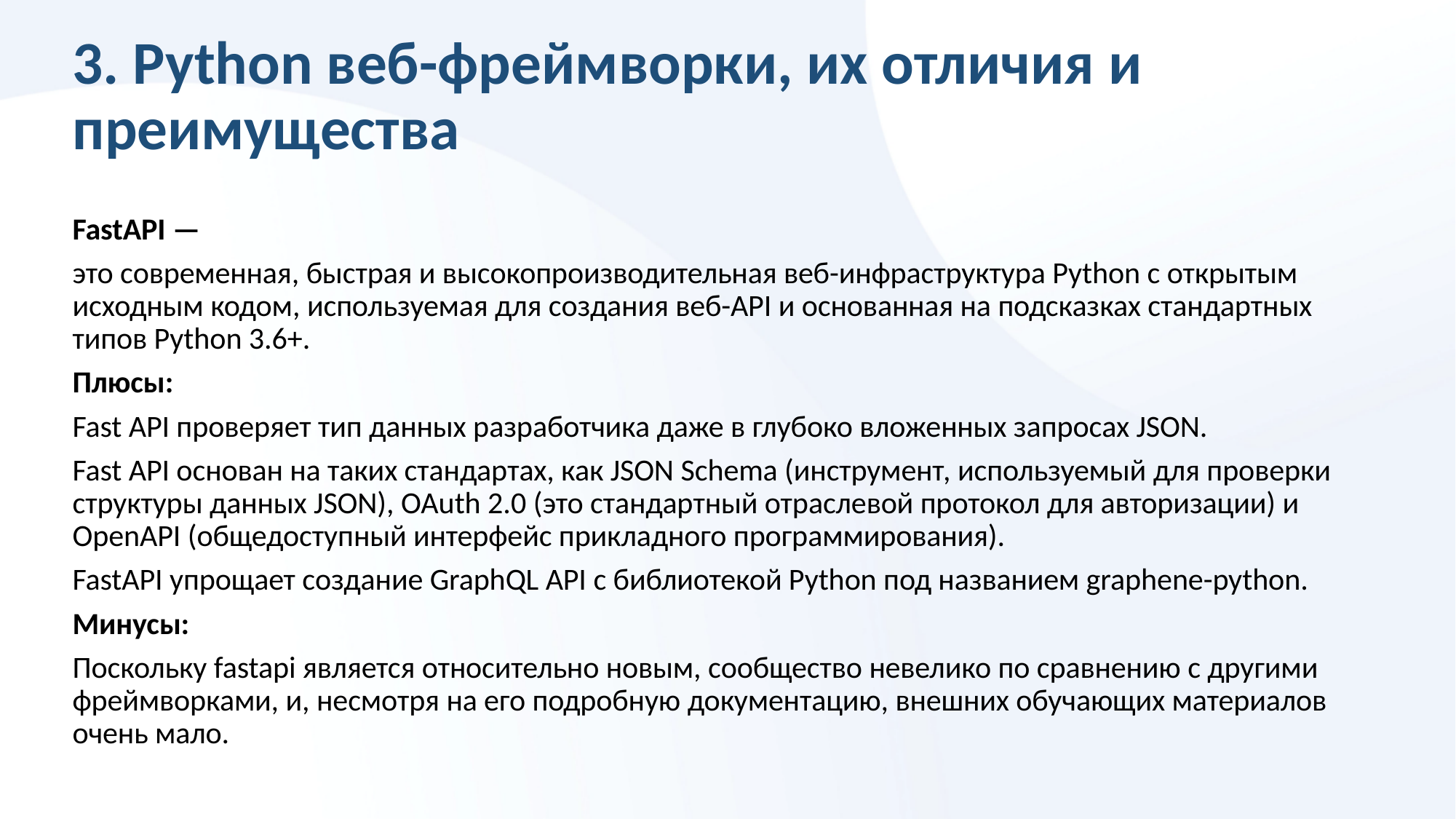

# 3. Python веб-фреймворки, их отличия и преимущества
FastAPI —
это современная, быстрая и высокопроизводительная веб-инфраструктура Python с открытым исходным кодом, используемая для создания веб-API и основанная на подсказках стандартных типов Python 3.6+.
Плюсы:
Fast API проверяет тип данных разработчика даже в глубоко вложенных запросах JSON.
Fast API основан на таких стандартах, как JSON Schema (инструмент, используемый для проверки структуры данных JSON), OAuth 2.0 (это стандартный отраслевой протокол для авторизации) и OpenAPI (общедоступный интерфейс прикладного программирования).
FastAPI упрощает создание GraphQL API с библиотекой Python под названием graphene-python.
Минусы:
Поскольку fastapi является относительно новым, сообщество невелико по сравнению с другими фреймворками, и, несмотря на его подробную документацию, внешних обучающих материалов очень мало.